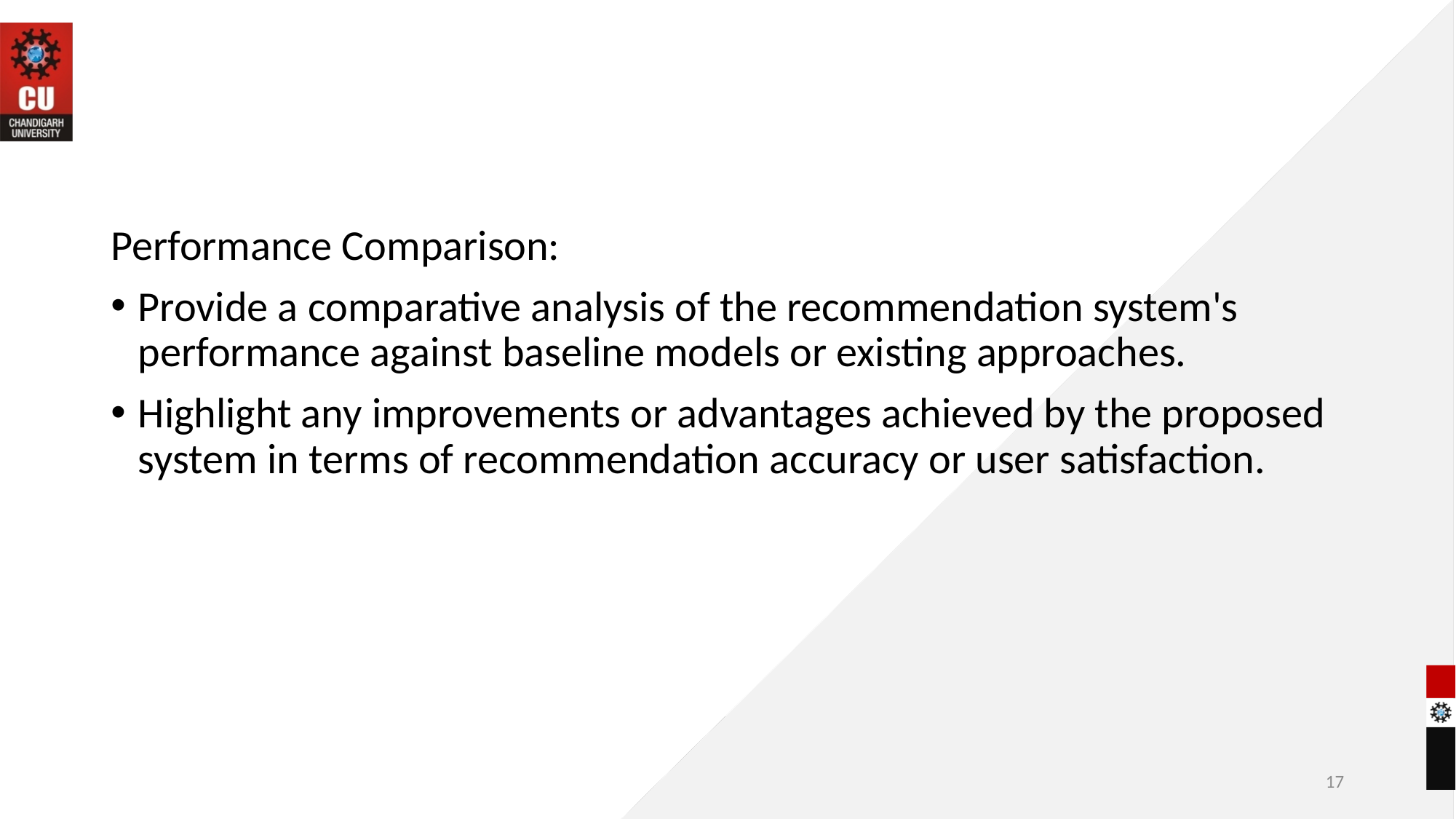

Performance Comparison:
Provide a comparative analysis of the recommendation system's performance against baseline models or existing approaches.
Highlight any improvements or advantages achieved by the proposed system in terms of recommendation accuracy or user satisfaction.
17